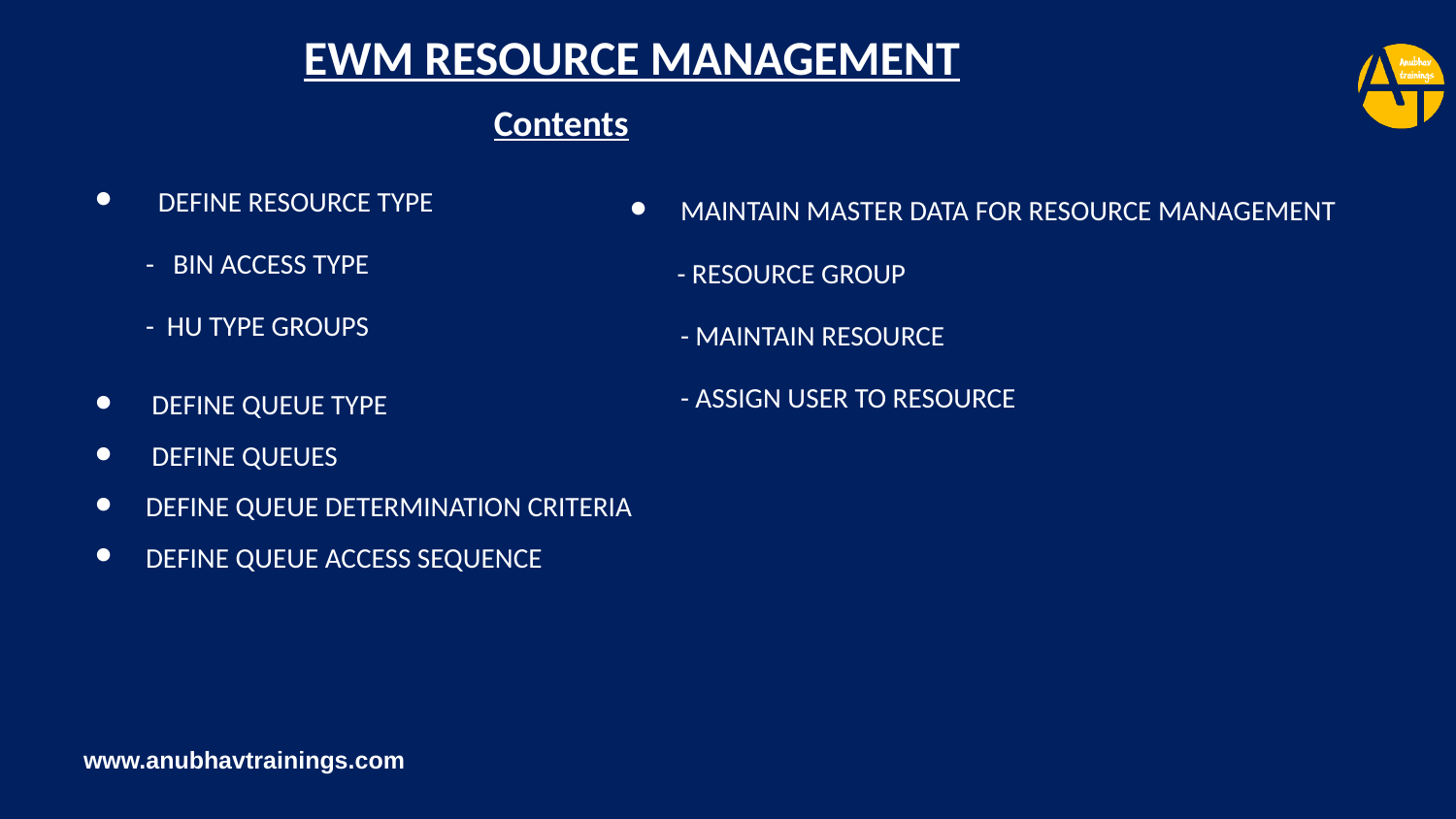

EWM RESOURCE MANAGEMENT

Contents

  DEFINE RESOURCE TYPE
-   BIN ACCESS TYPE
-  HU TYPE GROUPS
 DEFINE QUEUE TYPE
 DEFINE QUEUES
DEFINE QUEUE DETERMINATION CRITERIA
DEFINE QUEUE ACCESS SEQUENCE

MAINTAIN MASTER DATA FOR RESOURCE MANAGEMENT
           - RESOURCE GROUP
- MAINTAIN RESOURCE
- ASSIGN USER TO RESOURCE